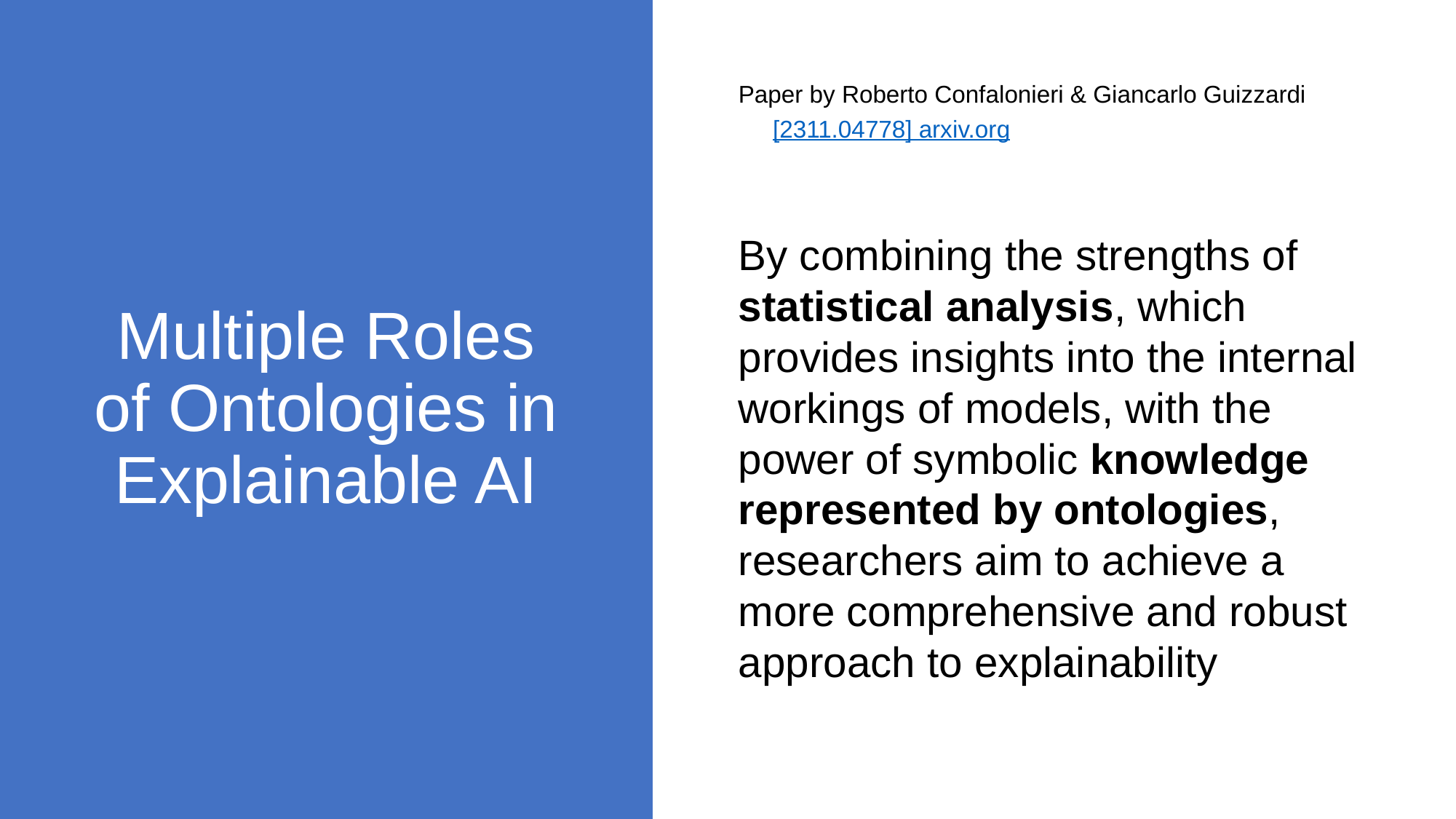

Paper by Roberto Confalonieri & Giancarlo Guizzardi
[2311.04778] arxiv.or	g

# Multiple Roles of Ontologies in Explainable AI
By combining the strengths of statistical analysis, which provides insights into the internal workings of models, with the power of symbolic knowledge represented by ontologies, researchers aim to achieve a more comprehensive and robust approach to explainability